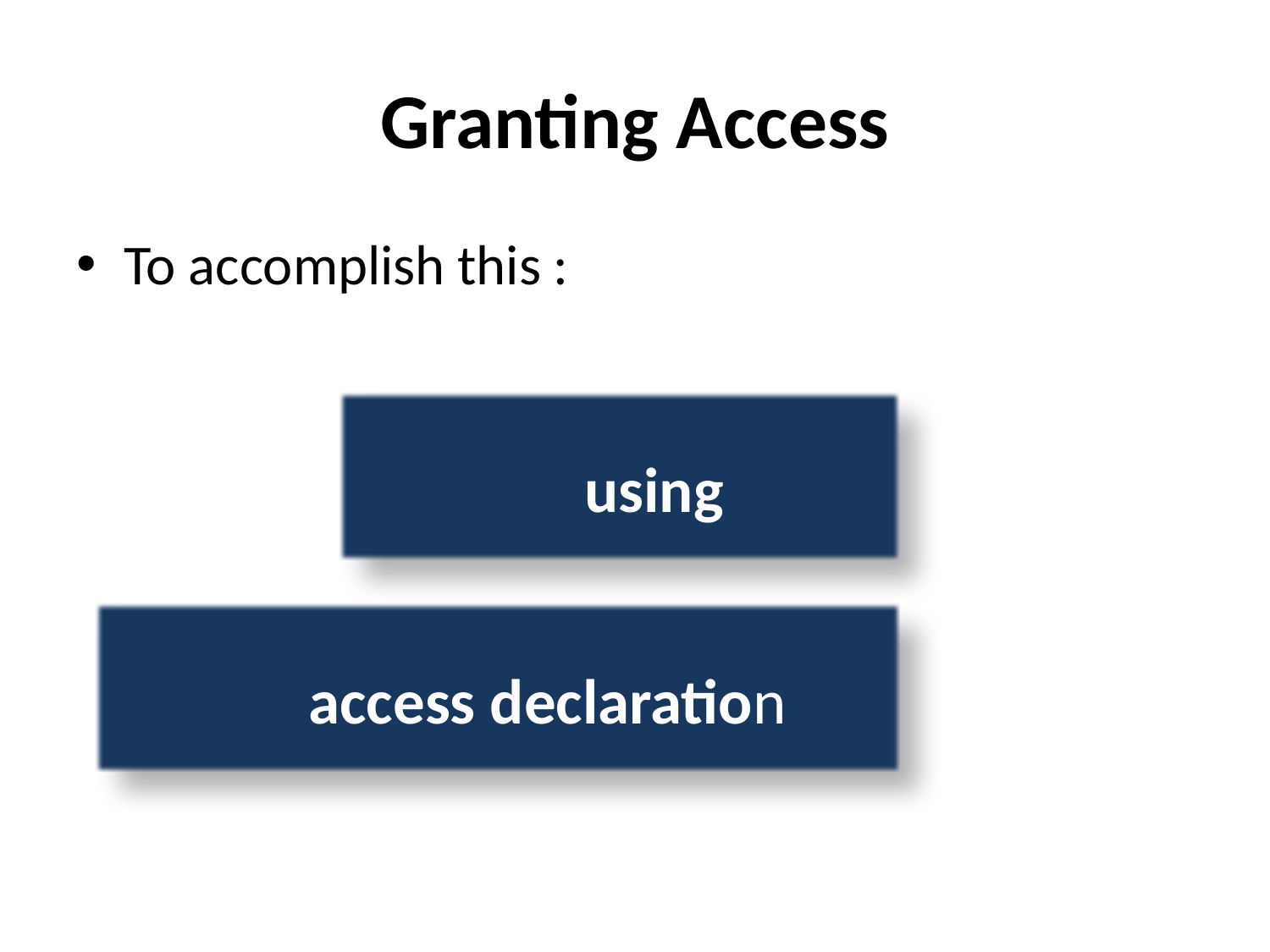

# Granting Access
To accomplish this :
using
access declaration